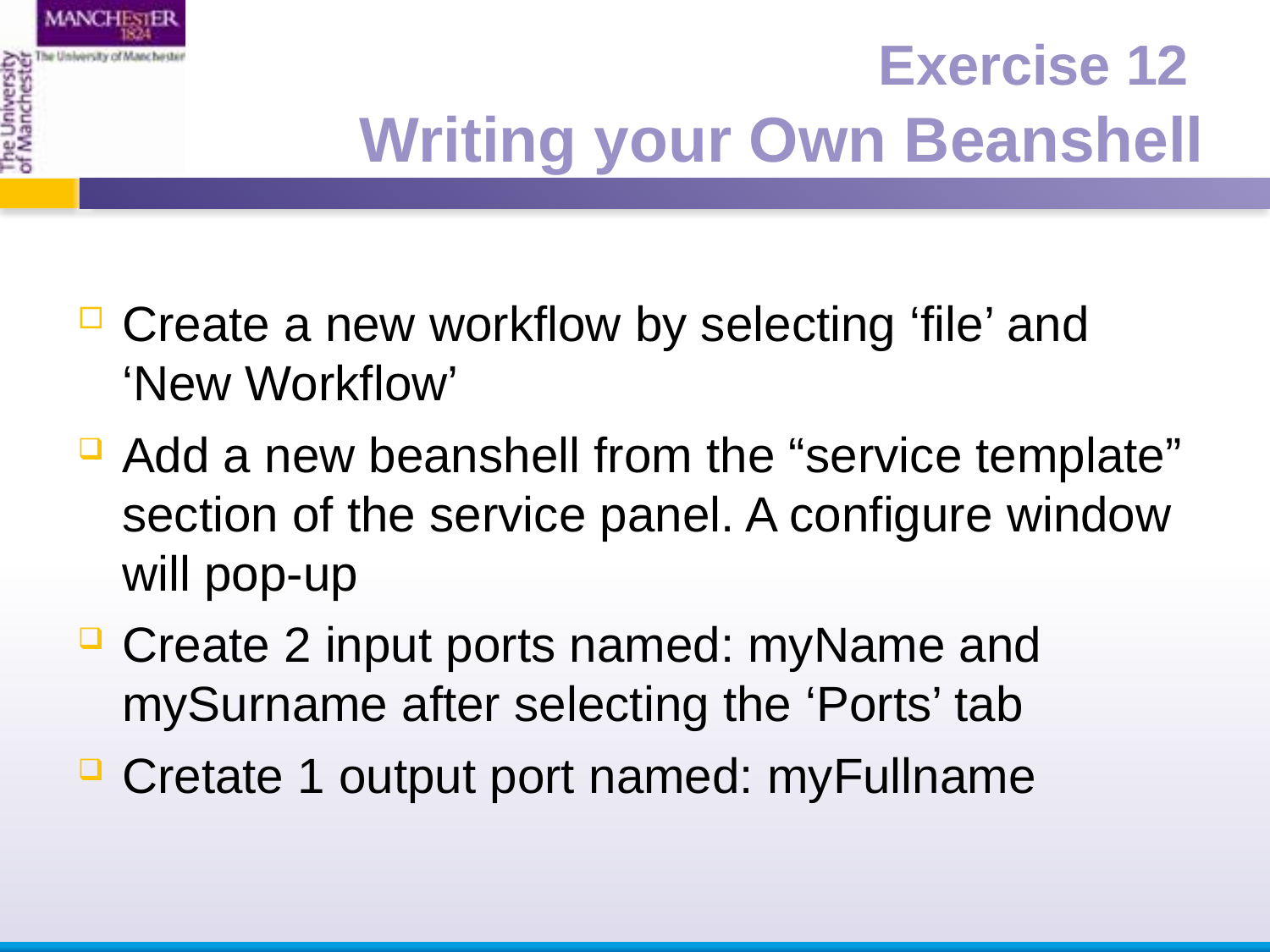

Exercise 12
Writing your Own Beanshell
Create a new workflow by selecting ‘file’ and ‘New Workflow’
Add a new beanshell from the “service template” section of the service panel. A configure window will pop-up
Create 2 input ports named: myName and mySurname after selecting the ‘Ports’ tab
Cretate 1 output port named: myFullname